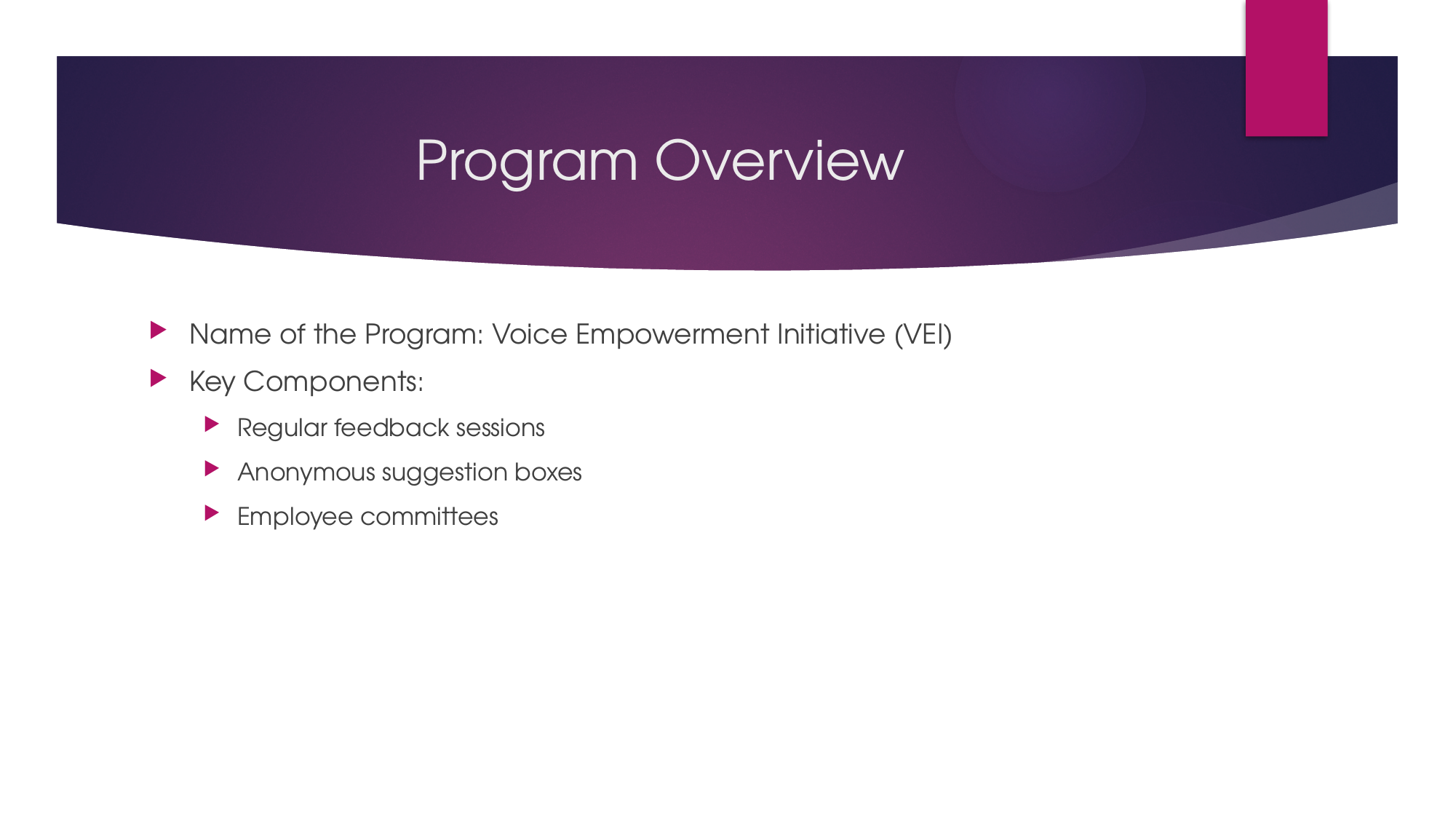

# Program Overview
Name of the Program: Voice Empowerment Initiative (VEI)
Key Components:
Regular feedback sessions
Anonymous suggestion boxes
Employee committees